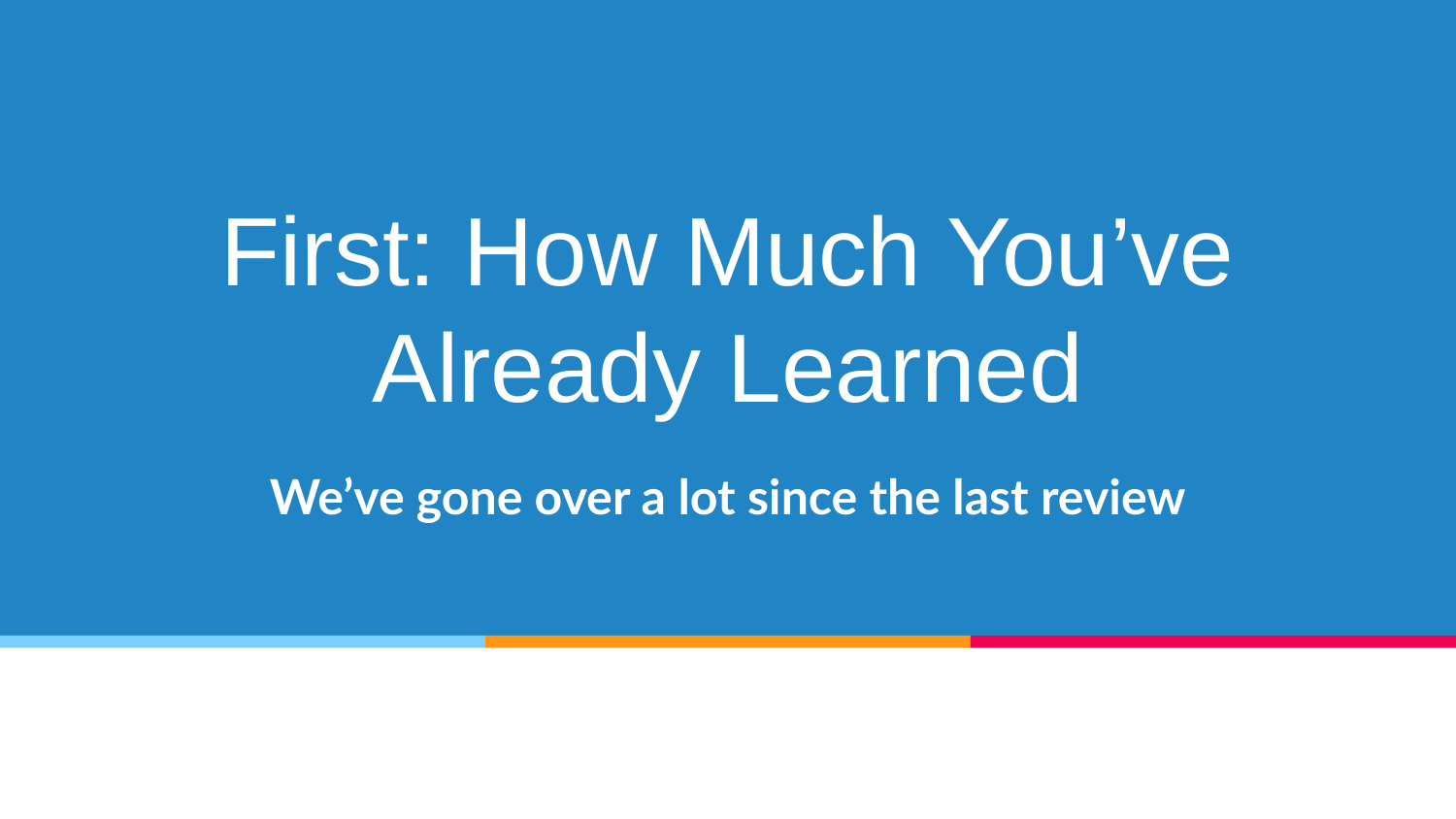

# First: How Much You’ve Already Learned
We’ve gone over a lot since the last review